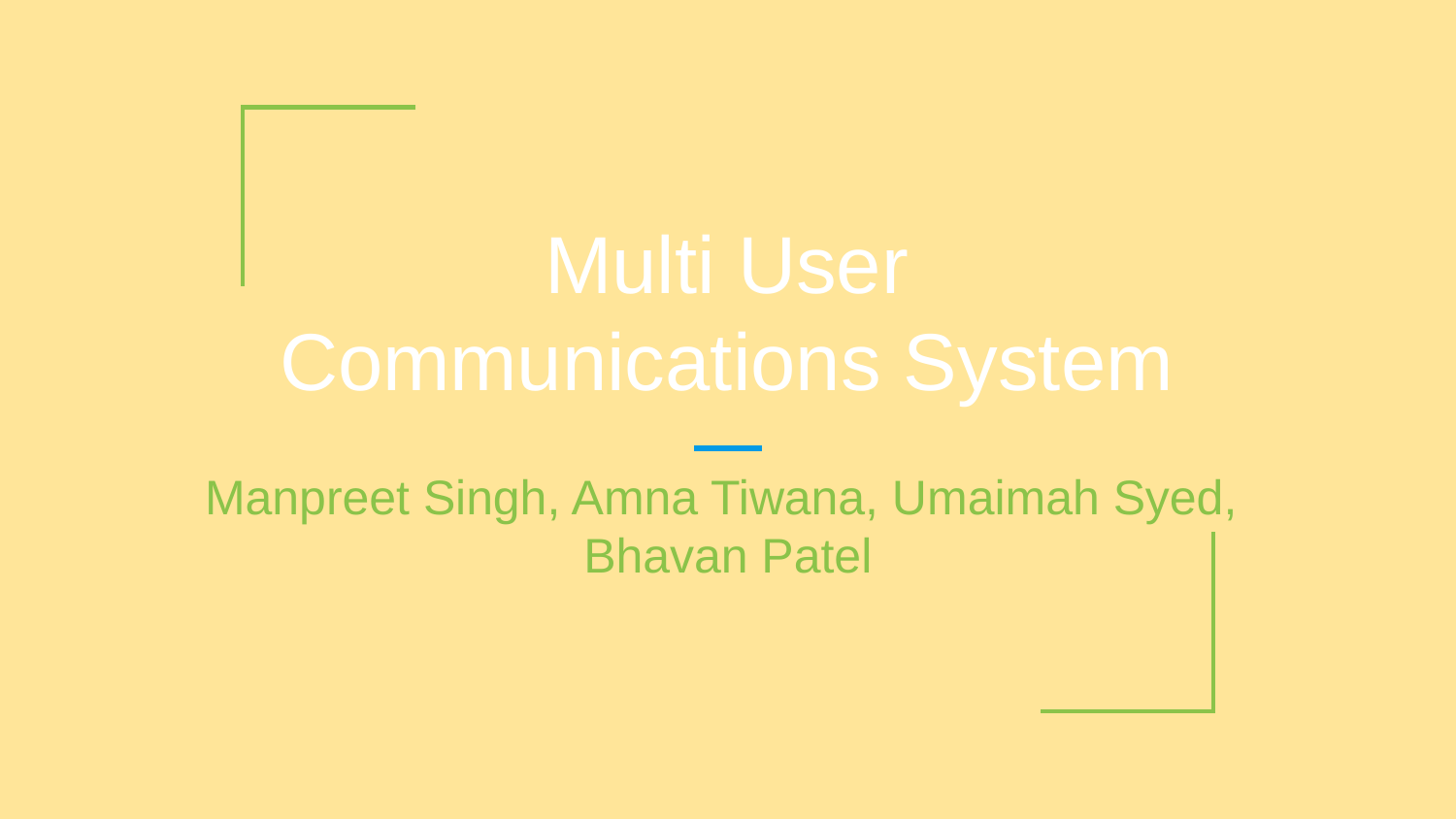

# Multi User Communications System
Manpreet Singh, Amna Tiwana, Umaimah Syed,
Bhavan Patel